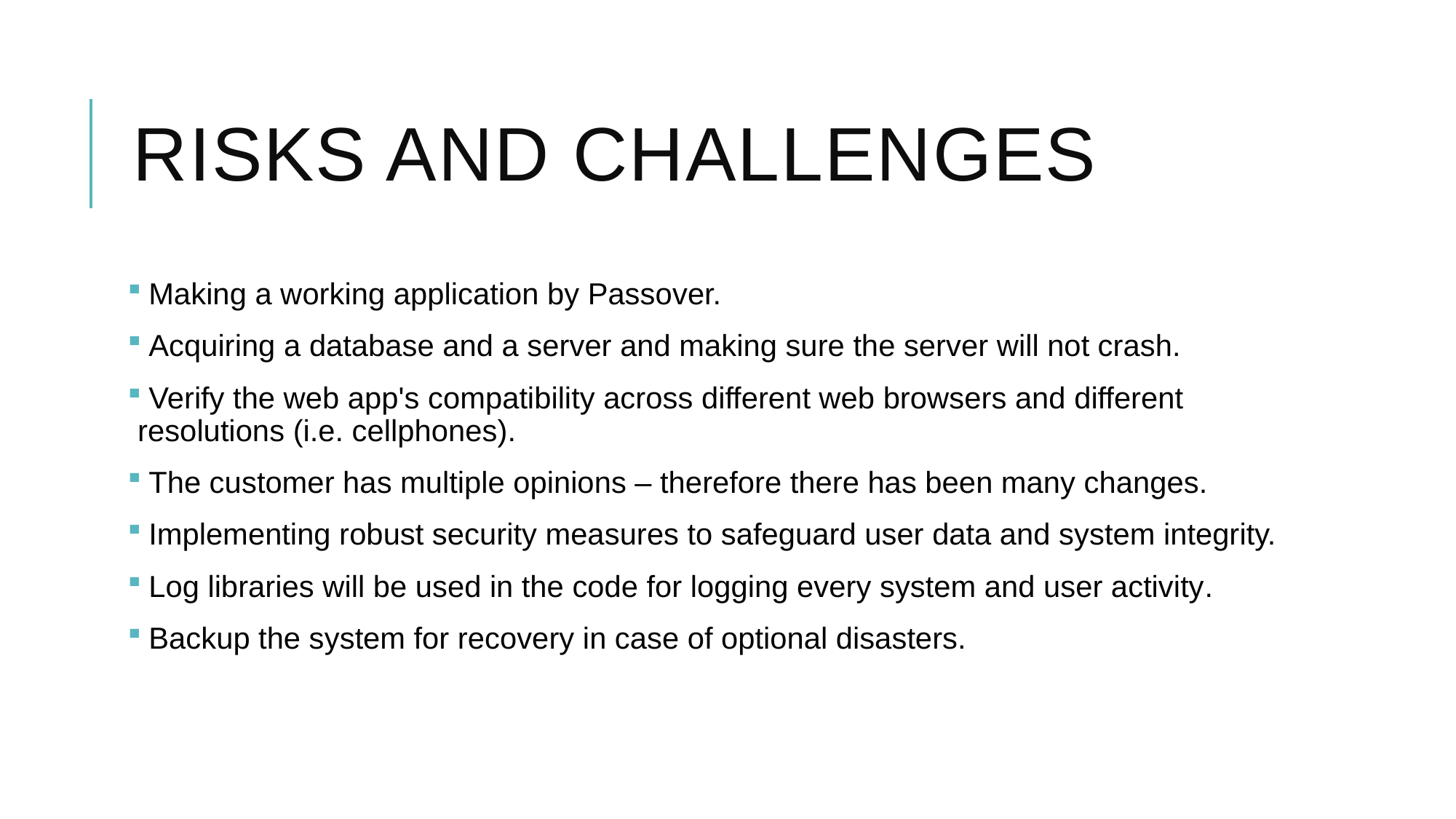

# Risks and Challenges
 Making a working application by Passover.
 Acquiring a database and a server and making sure the server will not crash.
 Verify the web app's compatibility across different web browsers and different resolutions (i.e. cellphones).
 The customer has multiple opinions – therefore there has been many changes.
 Implementing robust security measures to safeguard user data and system integrity.
 Log libraries will be used in the code for logging every system and user activity.
 Backup the system for recovery in case of optional disasters.